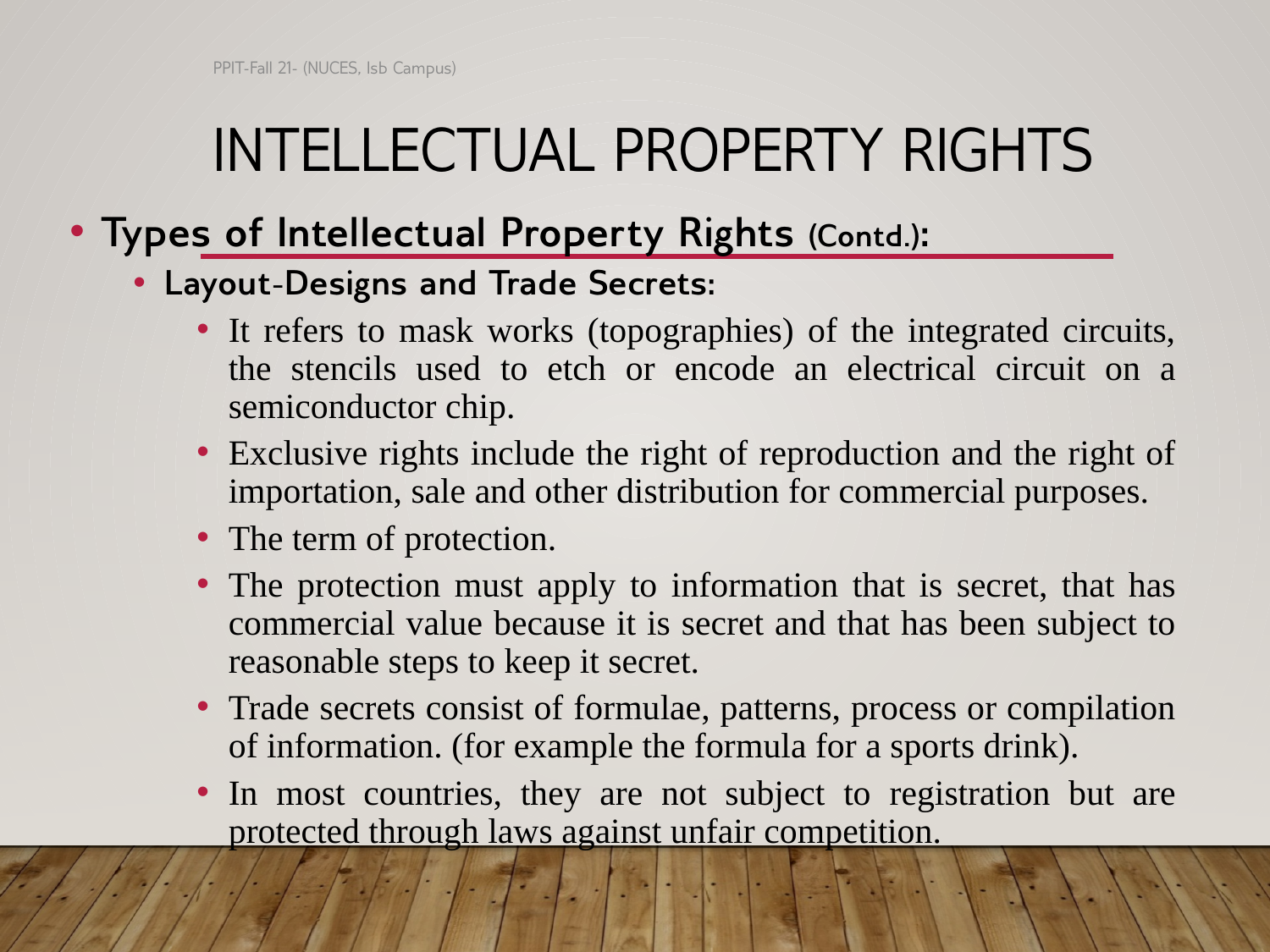

PPIT-Fall 21- (NUCES, Isb Campus)
# Intellectual Property Rights
Types of Intellectual Property Rights (Contd.):
Layout-Designs and Trade Secrets:
It refers to mask works (topographies) of the integrated circuits, the stencils used to etch or encode an electrical circuit on a semiconductor chip.
Exclusive rights include the right of reproduction and the right of importation, sale and other distribution for commercial purposes.
The term of protection.
The protection must apply to information that is secret, that has commercial value because it is secret and that has been subject to reasonable steps to keep it secret.
Trade secrets consist of formulae, patterns, process or compilation of information. (for example the formula for a sports drink).
In most countries, they are not subject to registration but are protected through laws against unfair competition.